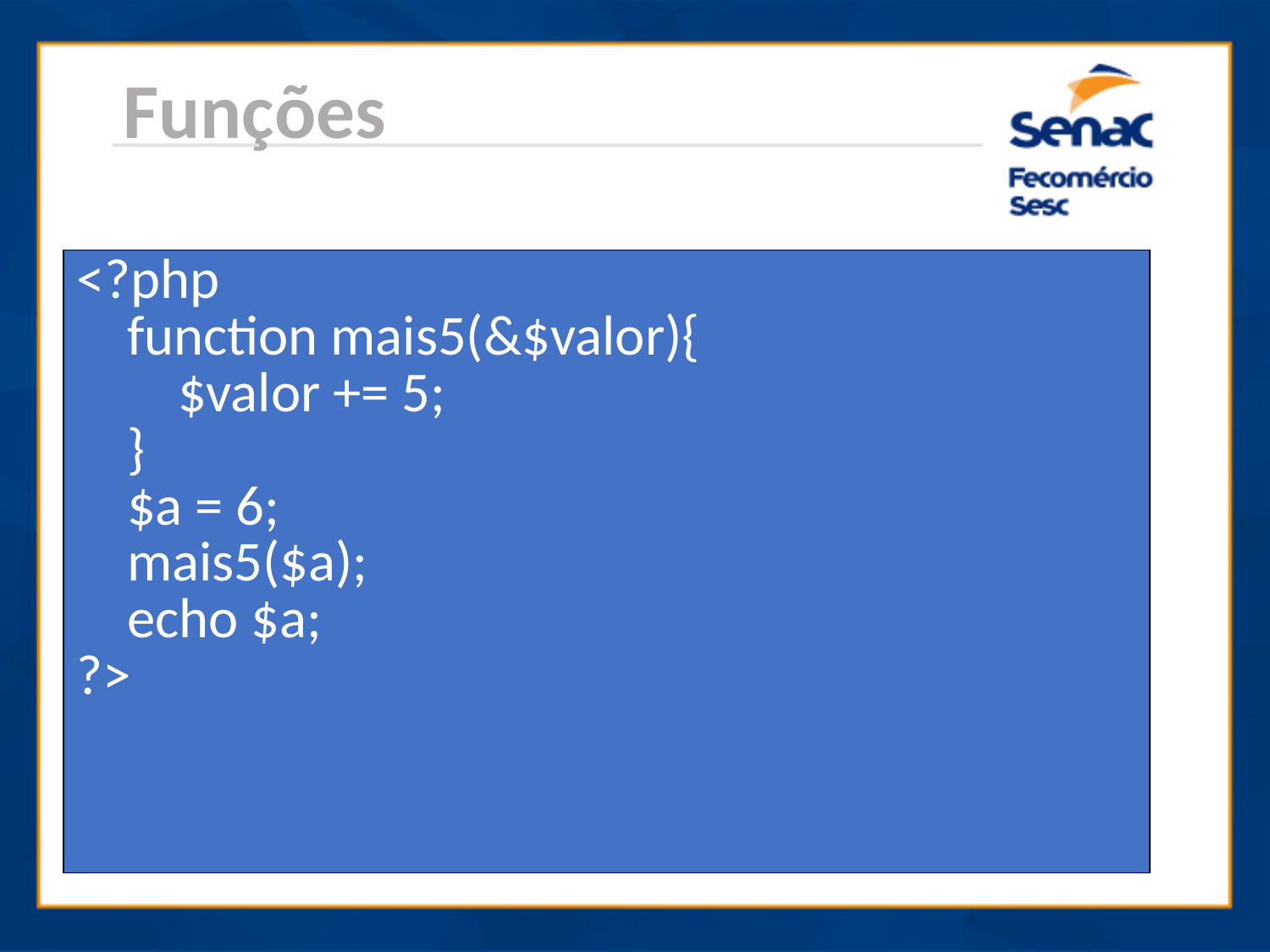

Funções
| <?php function mais5(&$valor){ $valor += 5; } $a = 6; mais5($a); echo $a; ?> |
| --- |